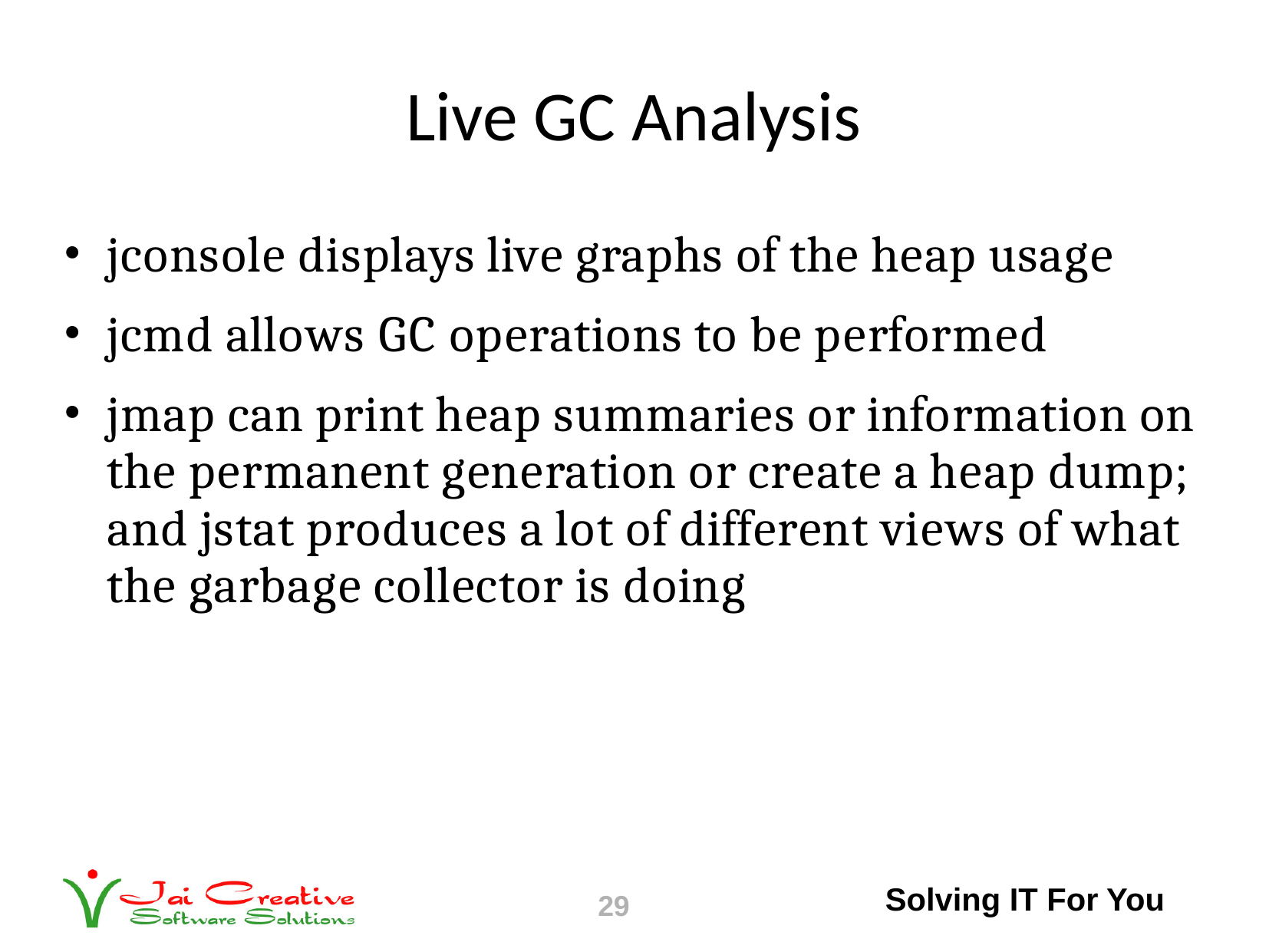

# Live GC Analysis
jconsole displays live graphs of the heap usage
jcmd allows GC operations to be performed
jmap can print heap summaries or information on the permanent generation or create a heap dump; and jstat produces a lot of different views of what the garbage collector is doing
29